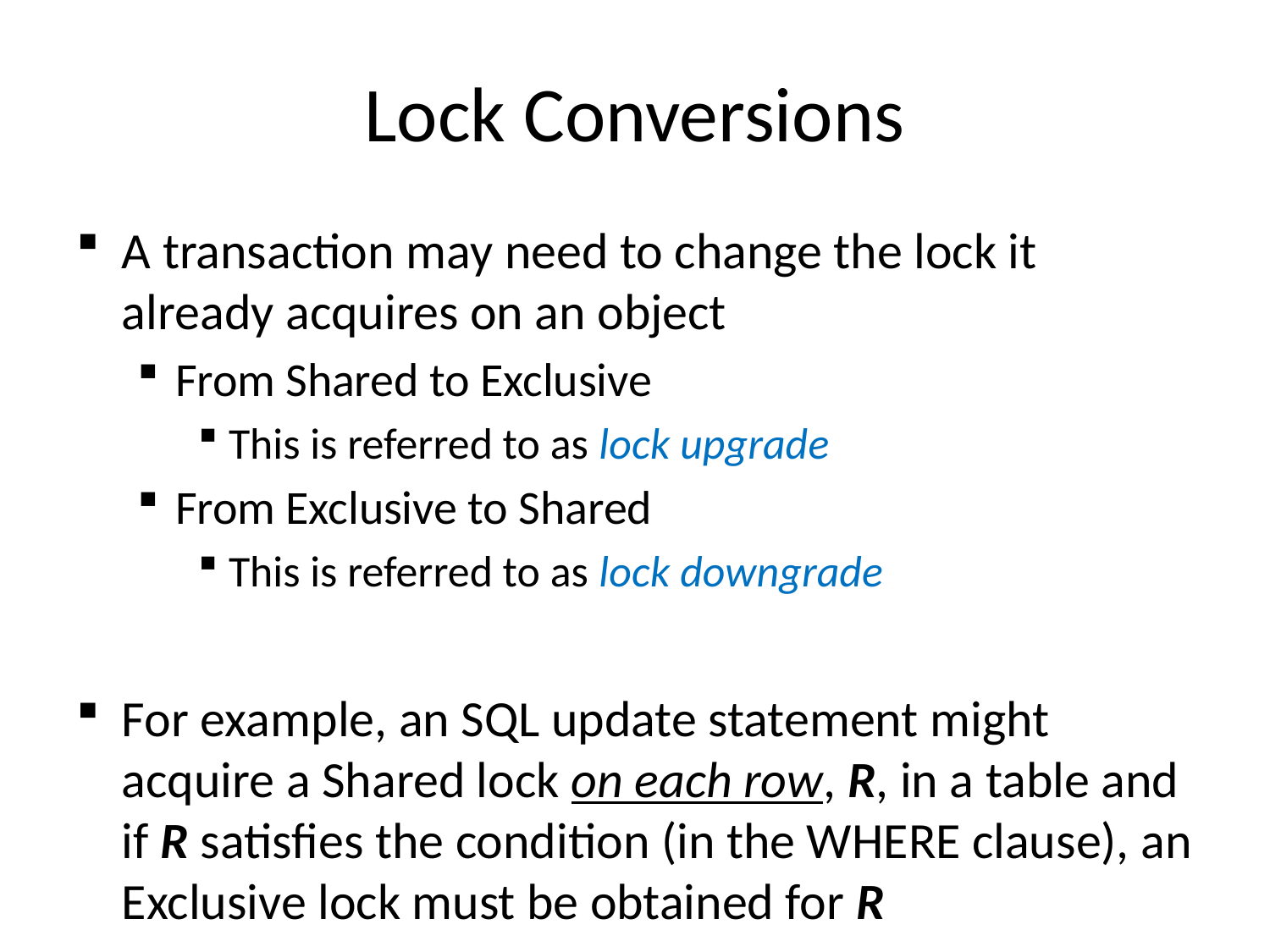

# Lock Conversions
A transaction may need to change the lock it already acquires on an object
From Shared to Exclusive
This is referred to as lock upgrade
From Exclusive to Shared
This is referred to as lock downgrade

For example, an SQL update statement might acquire a Shared lock on each row, R, in a table and if R satisfies the condition (in the WHERE clause), an Exclusive lock must be obtained for R